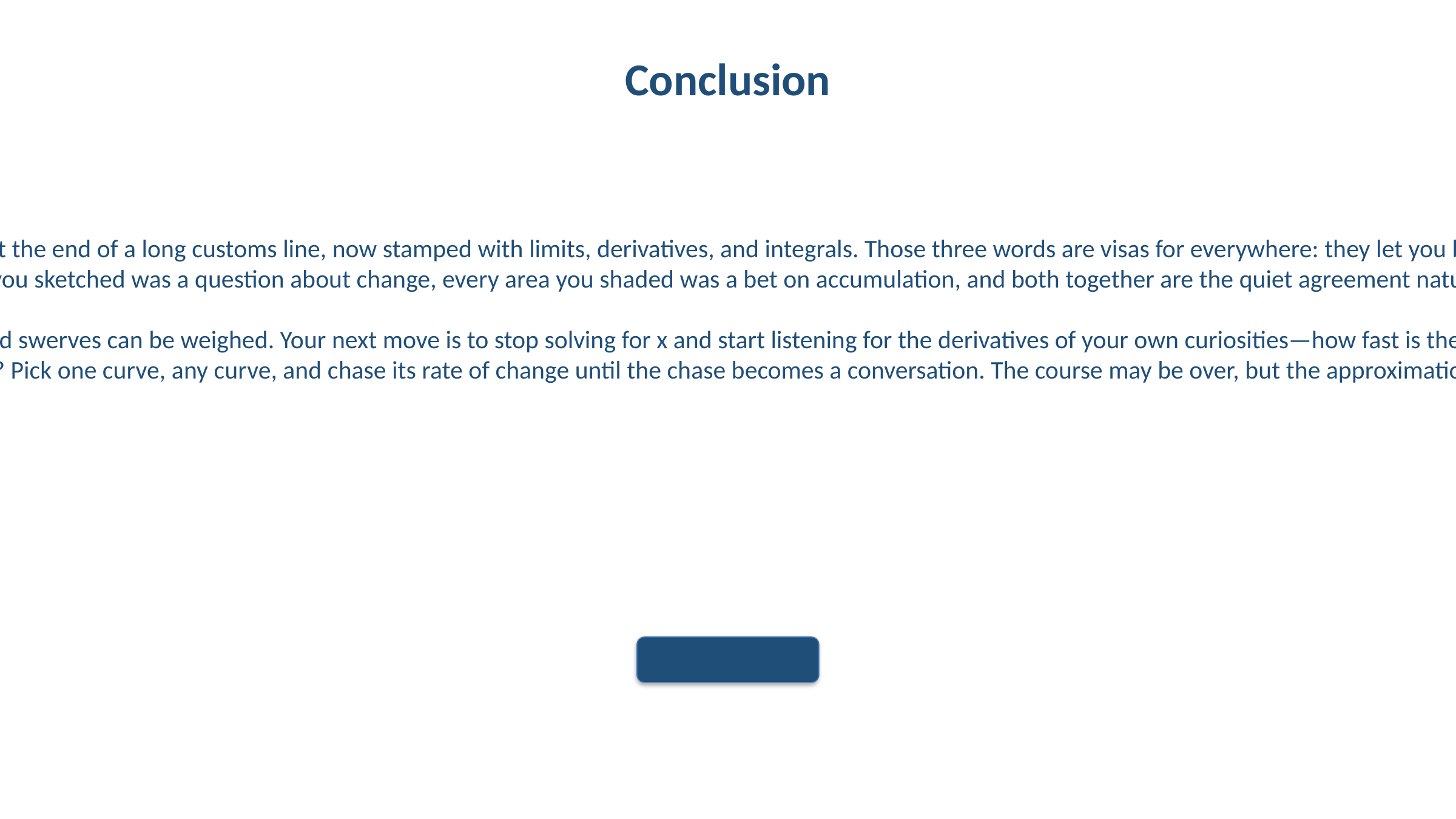

Conclusion
Calculus is not a final stamp on the last page of a math textbook; it is a passport handed back to you at the end of a long customs line, now stamped with limits, derivatives, and integrals. Those three words are visas for everywhere: they let you board the flight that turns a heartbeat into an ECG, a rumor into a trending hashtag, a solar panel’s tilt into the exact kilowatt-hours that light a refugee camp. Keep the passport open: every slope you sketched was a question about change, every area you shaded was a bet on accumulation, and both together are the quiet agreement nature makes with mathematics—if you speak the language, the universe will confess its velocity.

So walk out with this single souvenir: the world is not made of things but of motions whose speeds and swerves can be weighed. Your next move is to stop solving for x and start listening for the derivatives of your own curiosities—how fast is the carbon curve bending, how sharply does public patience spike before policy bends, how quickly does a child’s vocabulary outrun the test that tries to trap it? Pick one curve, any curve, and chase its rate of change until the chase becomes a conversation. The course may be over, but the approximation of you to the world has only just begun to converge.